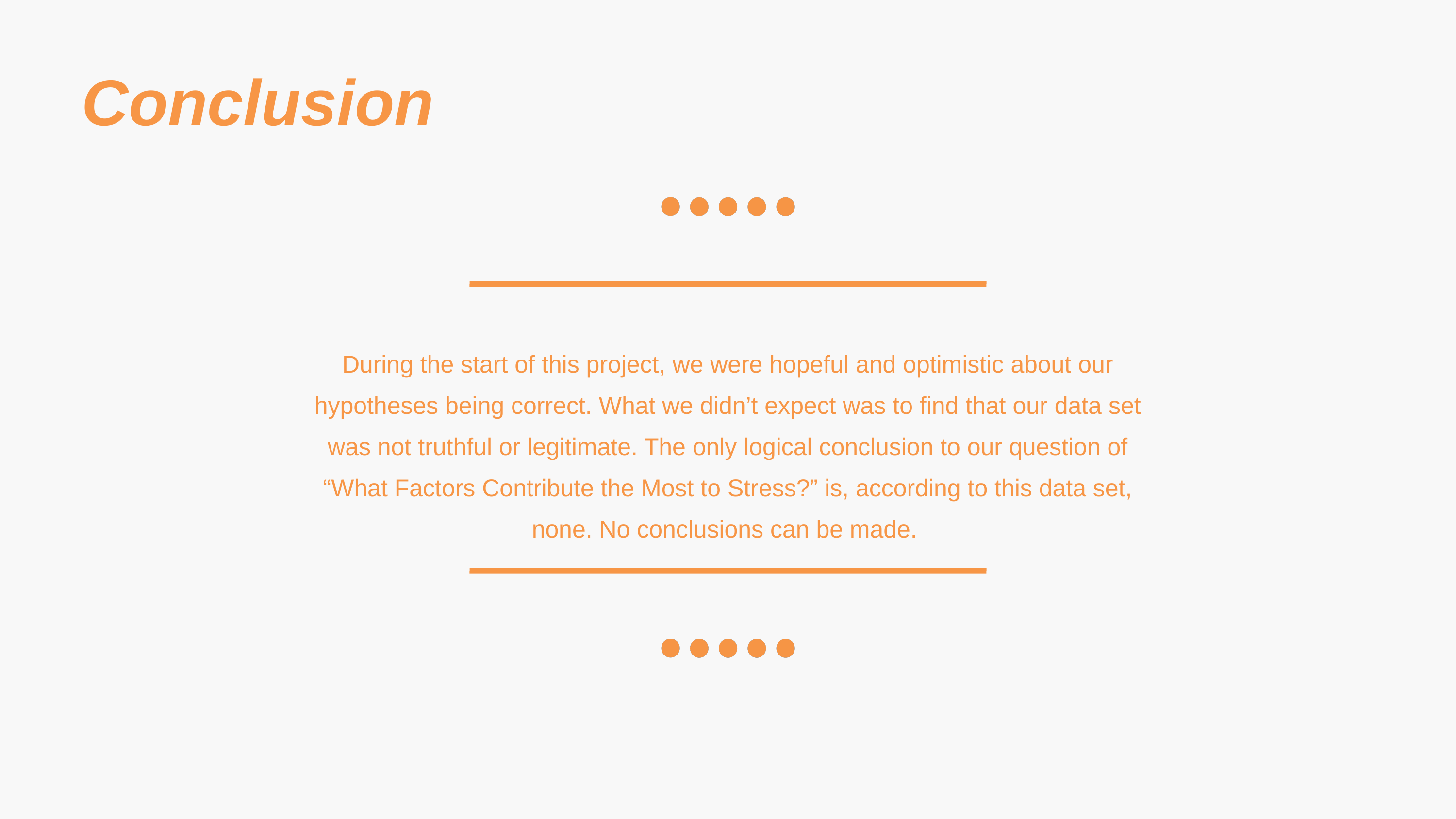

Conclusion

During the start of this project, we were hopeful and optimistic about our hypotheses being correct. What we didn’t expect was to find that our data set was not truthful or legitimate. The only logical conclusion to our question of “What Factors Contribute the Most to Stress?” is, according to this data set, none. No conclusions can be made.